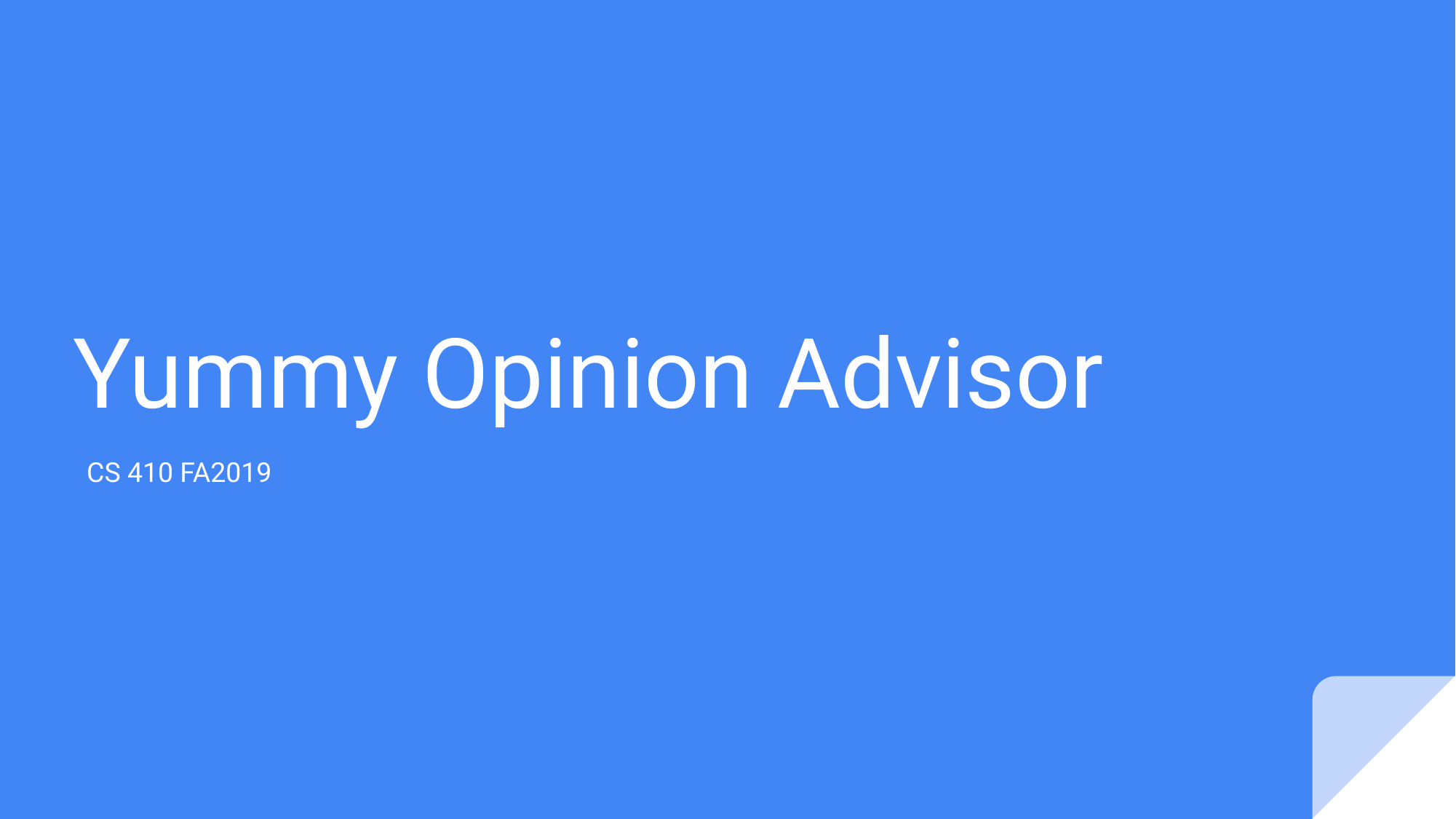

# Yummy Opinion Advisor
CS 410 FA2019